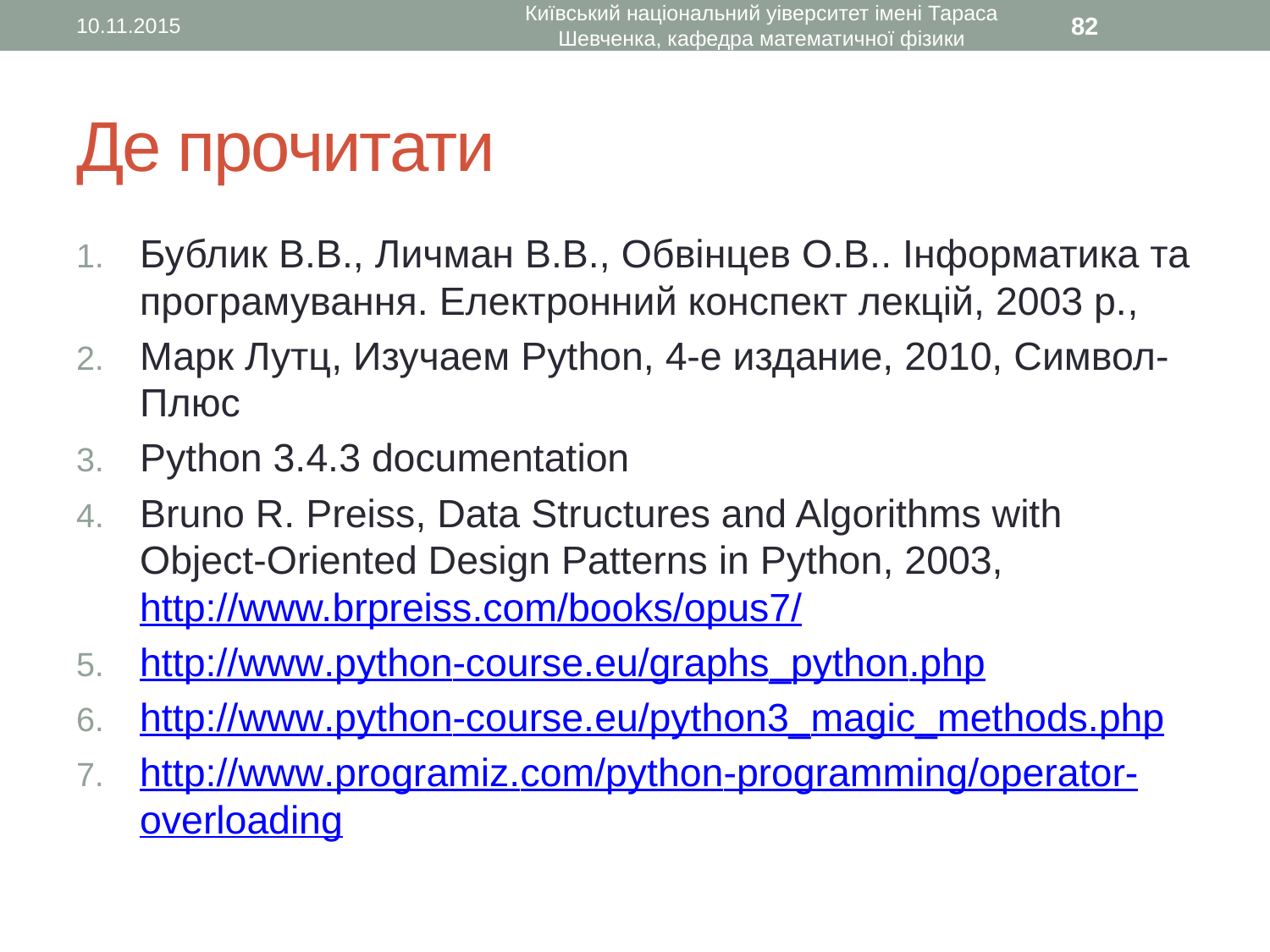

10.11.2015
Київський національний уіверситет імені Тараса Шевченка, кафедра математичної фізики
82
# Де прочитати
Бублик В.В., Личман В.В., Обвінцев О.В.. Інформатика та програмування. Електронний конспект лекцій, 2003 р.,
Марк Лутц, Изучаем Python, 4-е издание, 2010, Символ-Плюс
Python 3.4.3 documentation
Bruno R. Preiss, Data Structures and Algorithms with Object-Oriented Design Patterns in Python, 2003, http://www.brpreiss.com/books/opus7/
http://www.python-course.eu/graphs_python.php
http://www.python-course.eu/python3_magic_methods.php
http://www.programiz.com/python-programming/operator-overloading